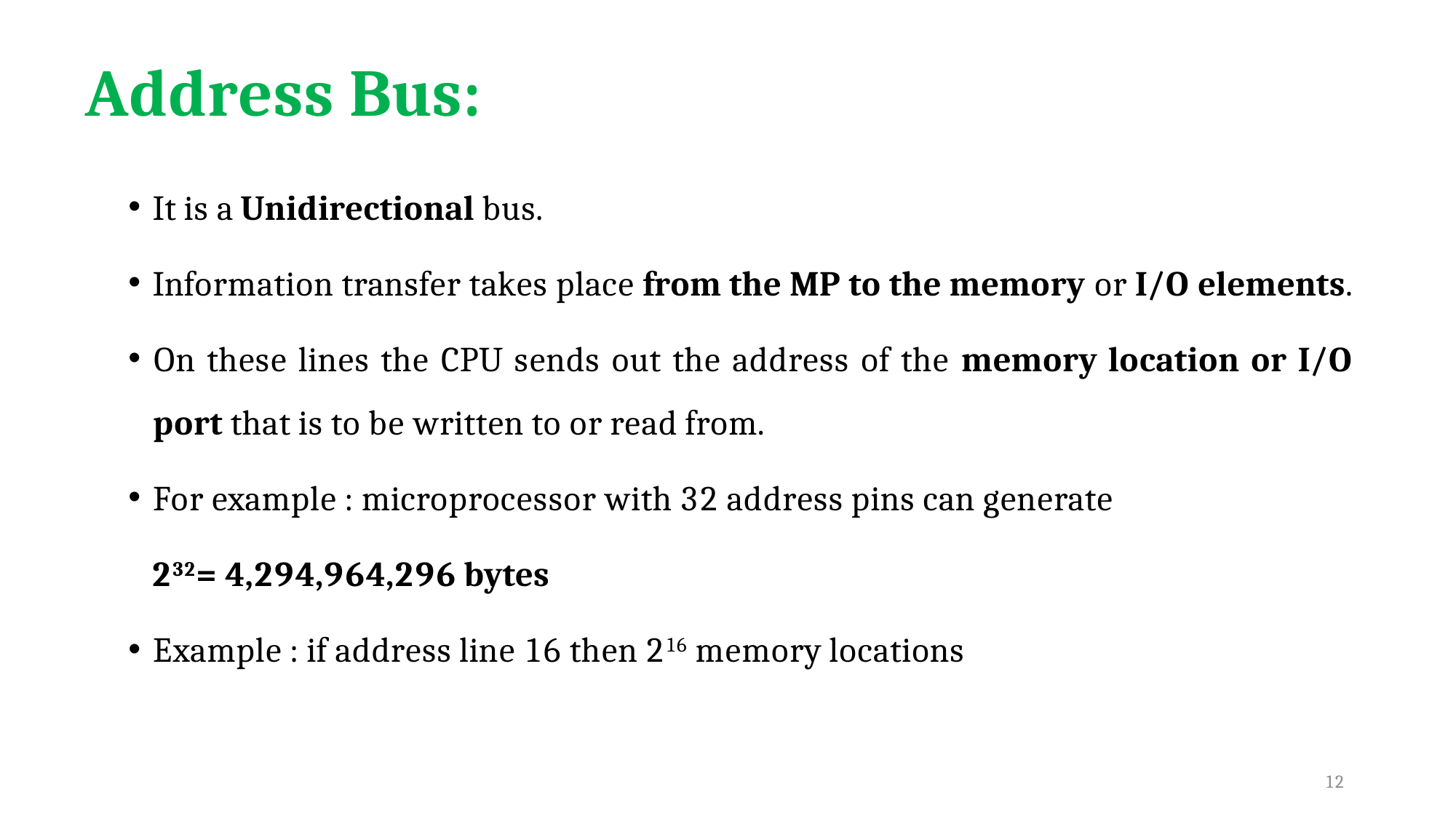

# Address Bus:
It is a Unidirectional bus.
Information transfer takes place from the MP to the memory or I/O elements.
On these lines the CPU sends out the address of the memory location or I/O port that is to be written to or read from.
For example : microprocessor with 32 address pins can generate
   232= 4,294,964,296 bytes
Example : if address line 16 then 216 memory locations

12